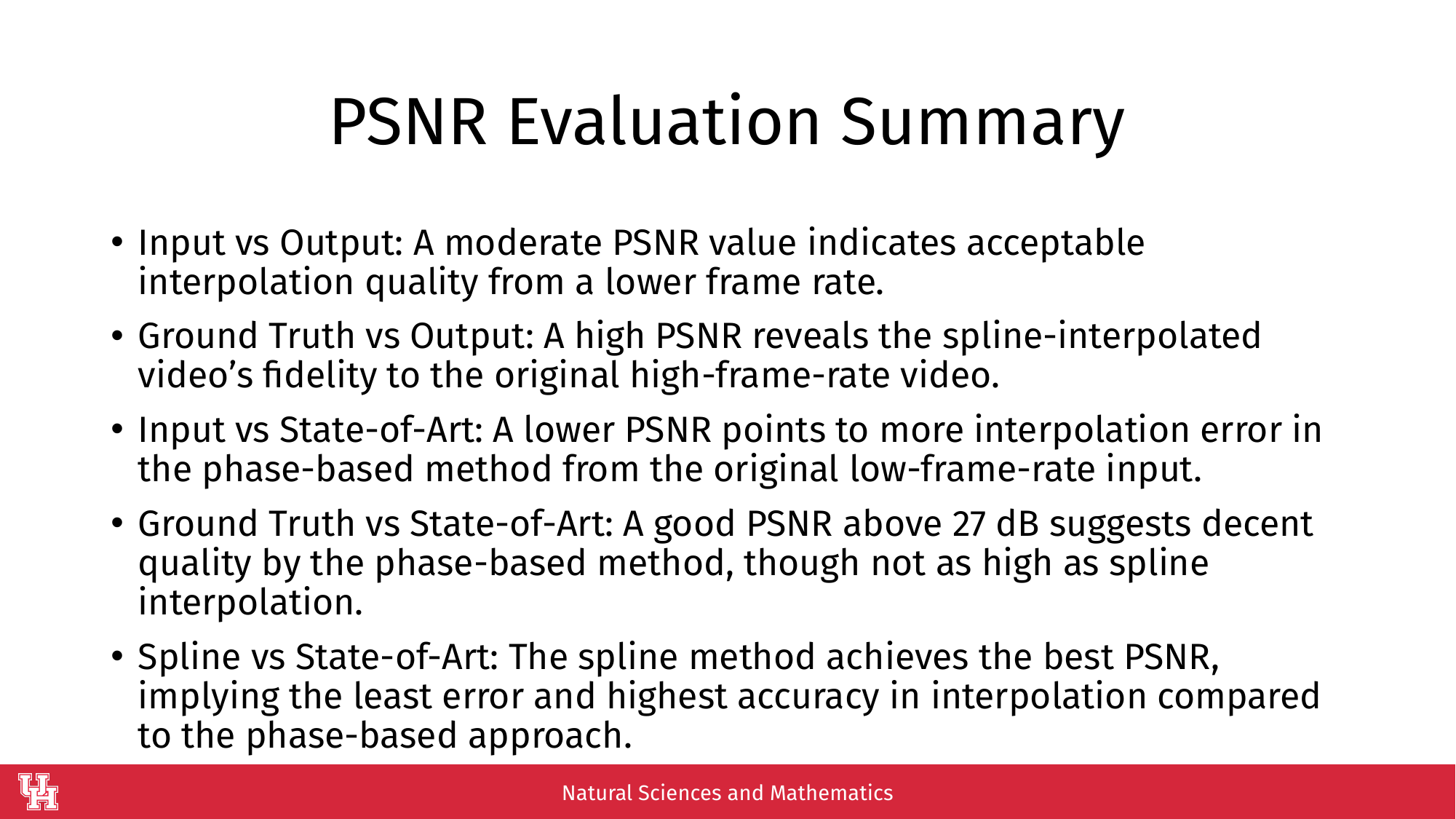

# PSNR Evaluation Summary
Input vs Output: A moderate PSNR value indicates acceptable interpolation quality from a lower frame rate.
Ground Truth vs Output: A high PSNR reveals the spline-interpolated video’s fidelity to the original high-frame-rate video.
Input vs State-of-Art: A lower PSNR points to more interpolation error in the phase-based method from the original low-frame-rate input.
Ground Truth vs State-of-Art: A good PSNR above 27 dB suggests decent quality by the phase-based method, though not as high as spline interpolation.
Spline vs State-of-Art: The spline method achieves the best PSNR, implying the least error and highest accuracy in interpolation compared to the phase-based approach.